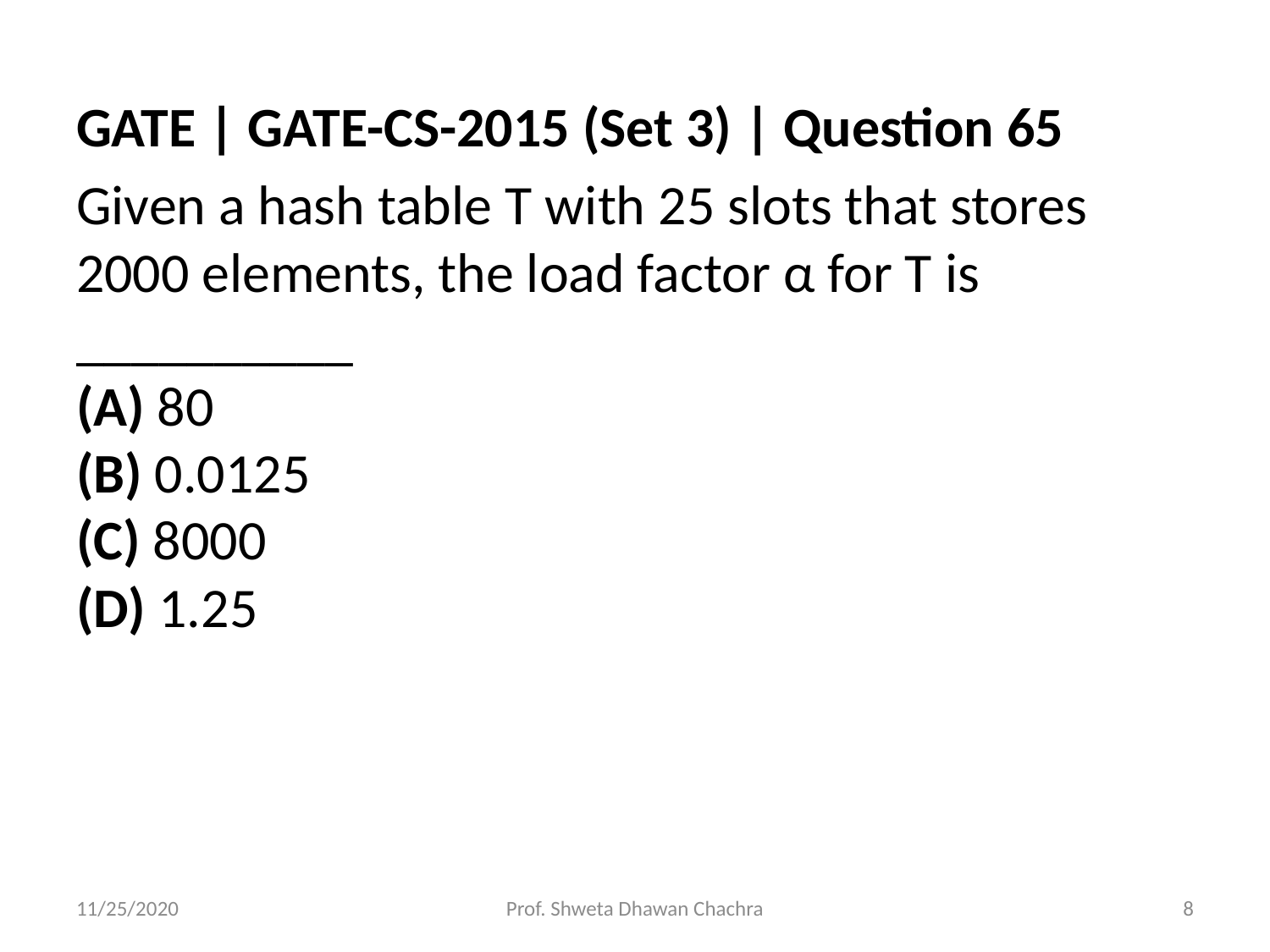

GATE | GATE-CS-2015 (Set 3) | Question 65
Given a hash table T with 25 slots that stores 2000 elements, the load factor α for T is __________
(A) 80
(B) 0.0125
(C) 8000
(D) 1.25
11/25/2020
Prof. Shweta Dhawan Chachra
8